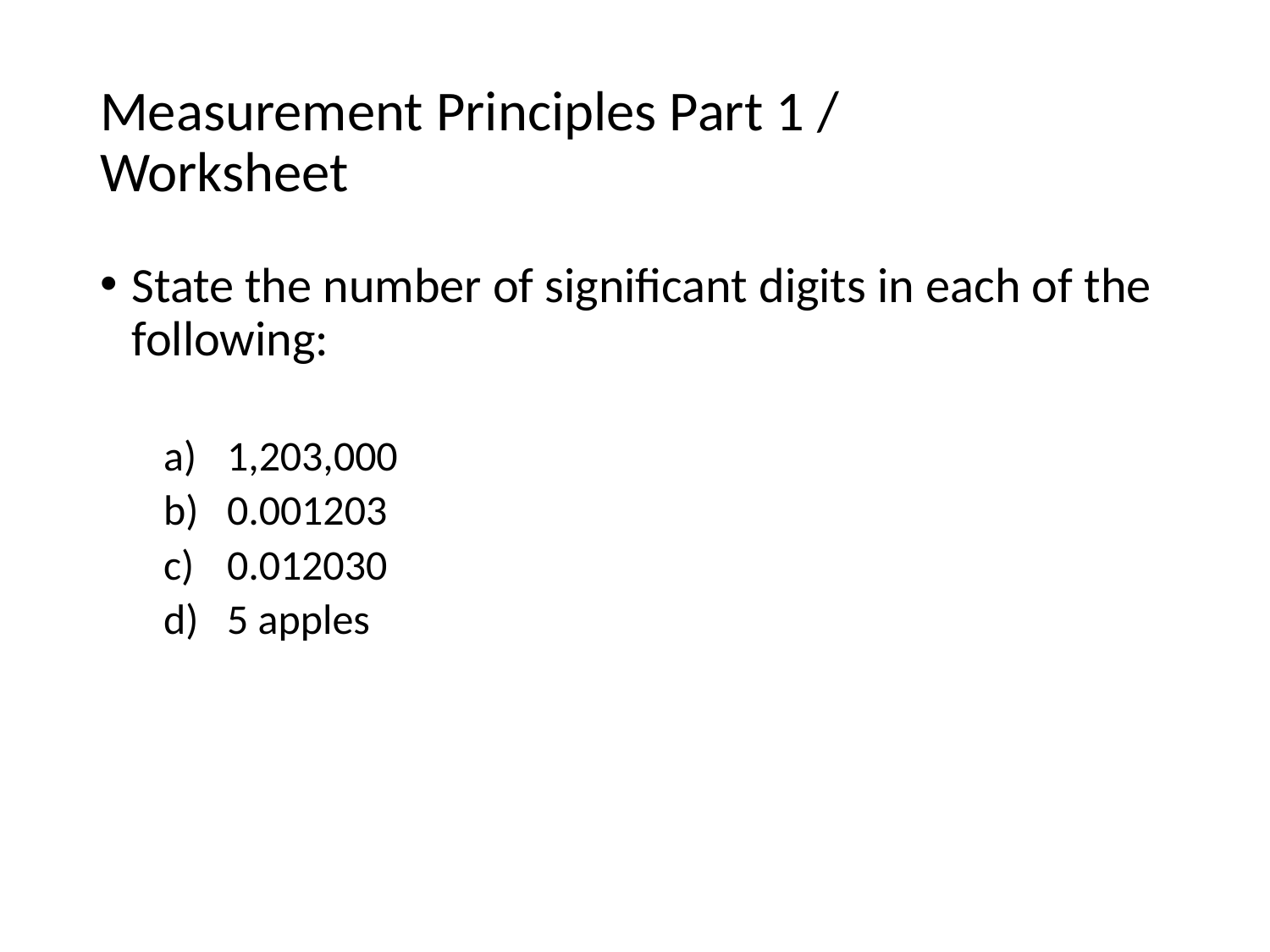

# Measurement Principles Part 1 / Worksheet
State the number of significant digits in each of the following:
1,203,000
0.001203
0.012030
5 apples